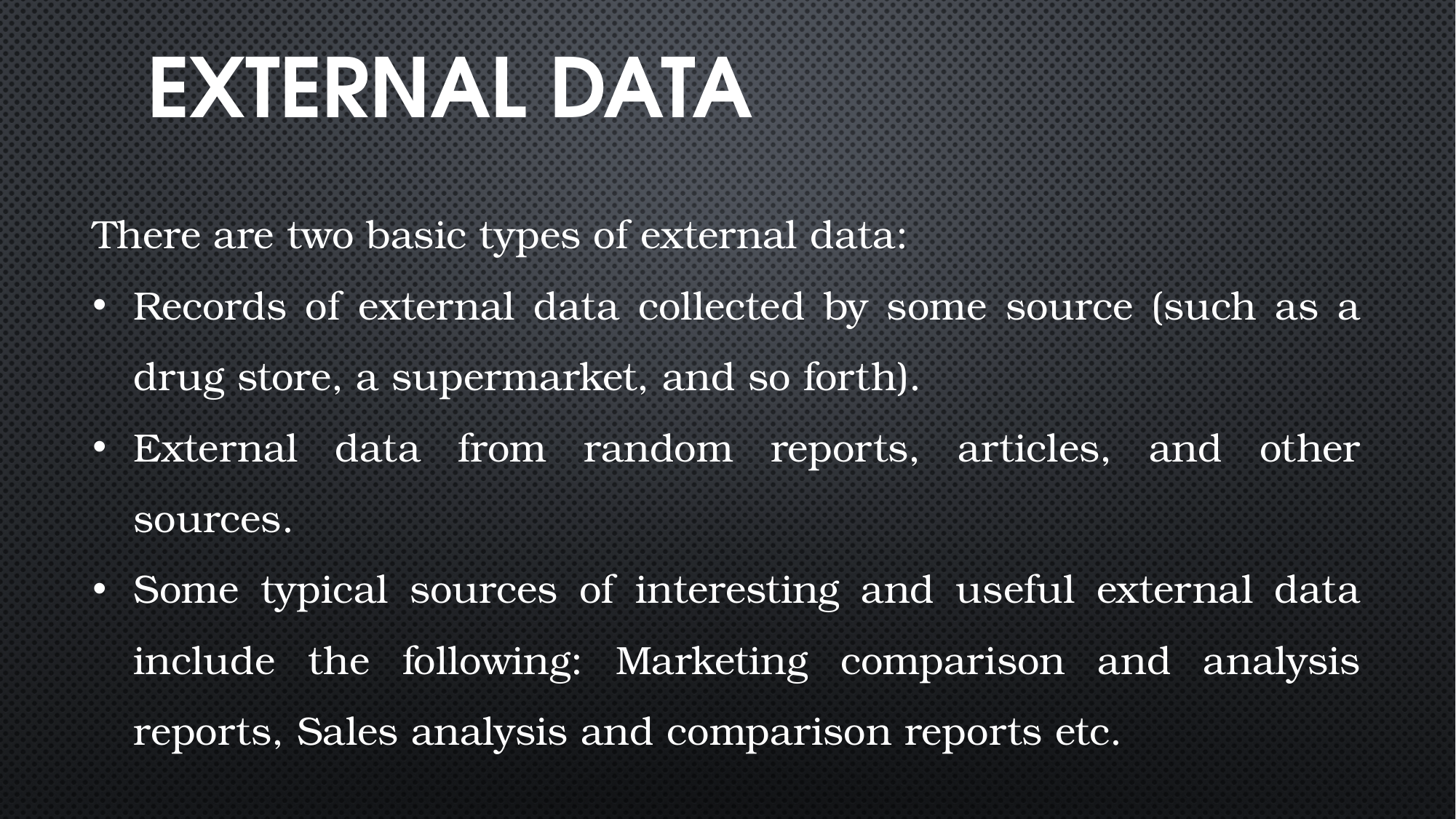

# EXTERNAL DATA
There are two basic types of external data:
Records of external data collected by some source (such as a drug store, a supermarket, and so forth).
External data from random reports, articles, and other sources.
Some typical sources of interesting and useful external data include the following: Marketing comparison and analysis reports, Sales analysis and comparison reports etc.